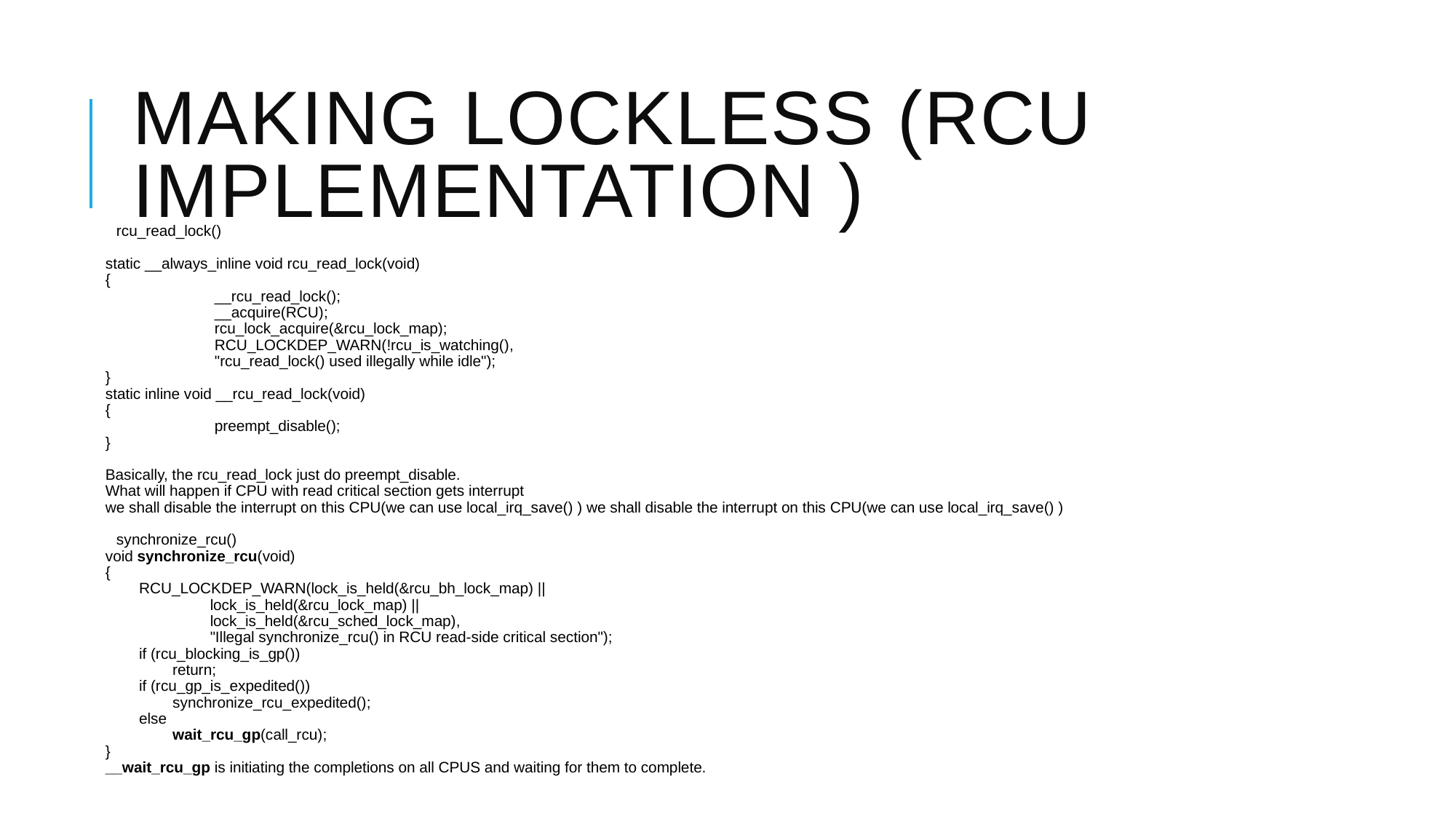

# Making lockless (RCU Implementation )
rcu_read_lock()
static __always_inline void rcu_read_lock(void)
{
	__rcu_read_lock();
	__acquire(RCU);
	rcu_lock_acquire(&rcu_lock_map);
	RCU_LOCKDEP_WARN(!rcu_is_watching(),
	"rcu_read_lock() used illegally while idle");
}
static inline void __rcu_read_lock(void)
{
	preempt_disable();
}

Basically, the rcu_read_lock just do preempt_disable.
What will happen if CPU with read critical section gets interrupt
we shall disable the interrupt on this CPU(we can use local_irq_save() ) we shall disable the interrupt on this CPU(we can use local_irq_save() )

synchronize_rcu()
void synchronize_rcu(void)
{
        RCU_LOCKDEP_WARN(lock_is_held(&rcu_bh_lock_map) ||
                         lock_is_held(&rcu_lock_map) ||
                         lock_is_held(&rcu_sched_lock_map),
                         "Illegal synchronize_rcu() in RCU read-side critical section");
        if (rcu_blocking_is_gp())
                return;
        if (rcu_gp_is_expedited())
                synchronize_rcu_expedited();
        else
                wait_rcu_gp(call_rcu);
}
__wait_rcu_gp is initiating the completions on all CPUS and waiting for them to complete.